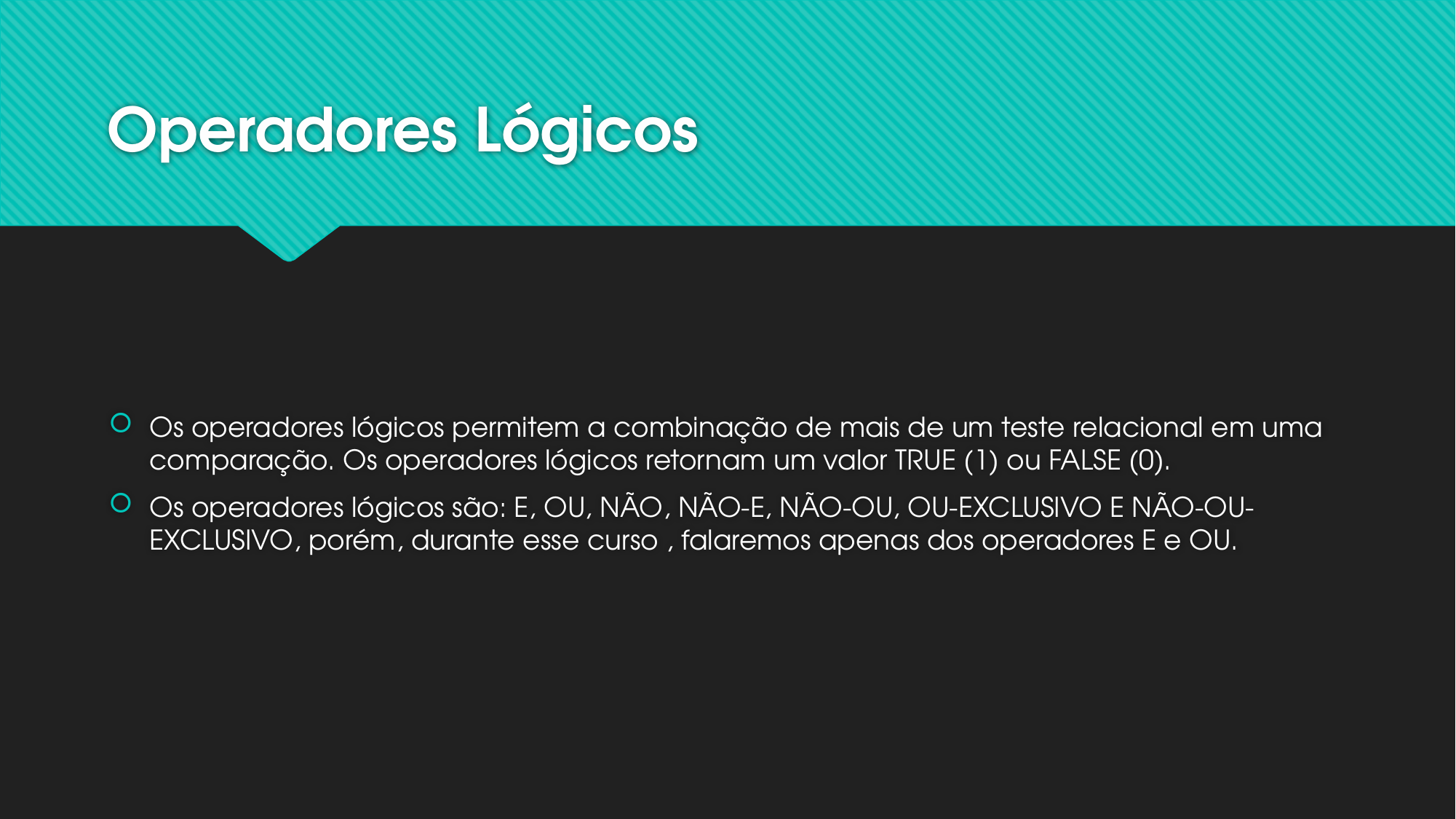

# Operadores Lógicos
Os operadores lógicos permitem a combinação de mais de um teste relacional em uma comparação. Os operadores lógicos retornam um valor TRUE (1) ou FALSE (0).
Os operadores lógicos são: E, OU, NÃO, NÃO-E, NÃO-OU, OU-EXCLUSIVO E NÃO-OU-EXCLUSIVO, porém, durante esse curso , falaremos apenas dos operadores E e OU.